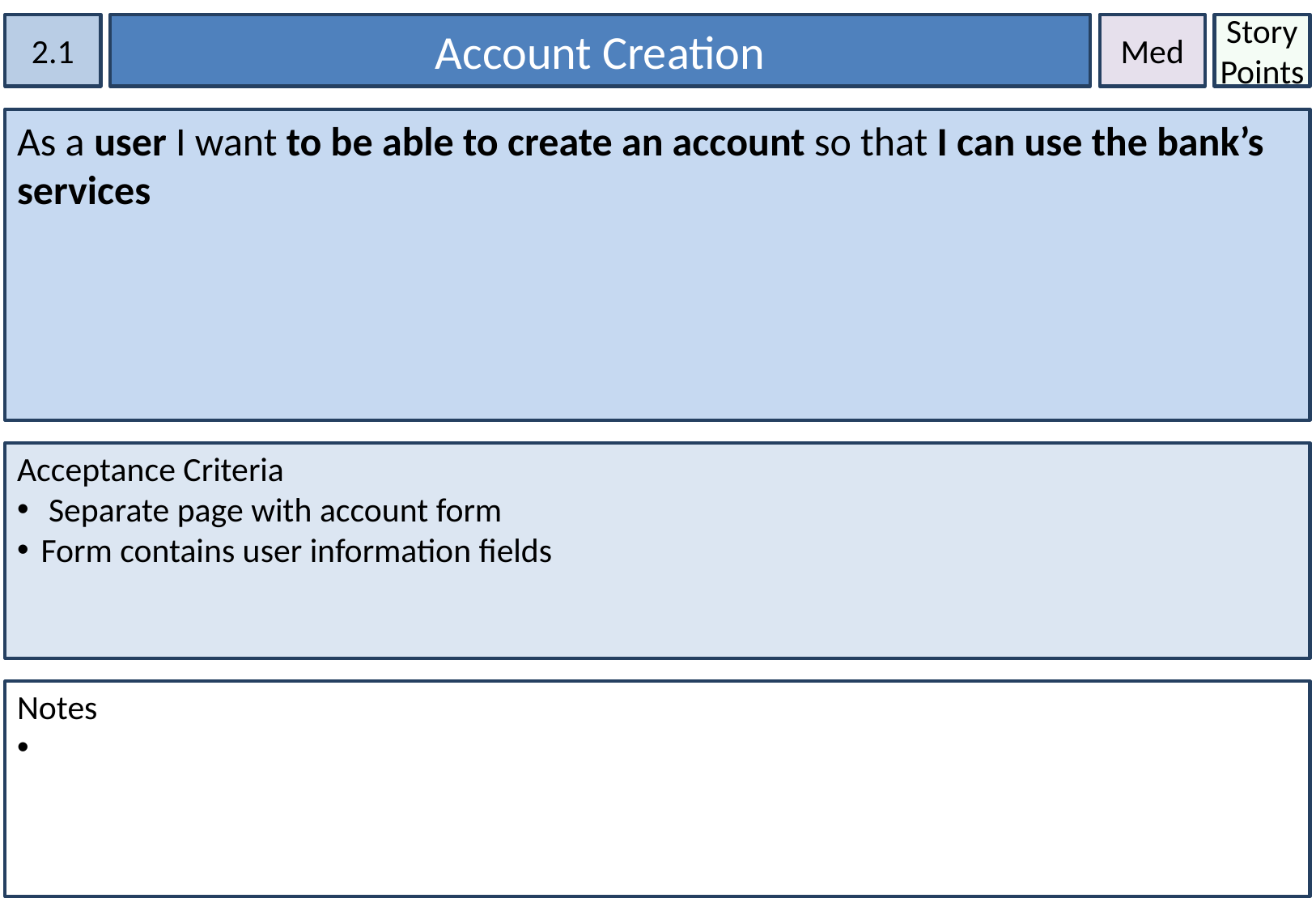

2.1
Account Creation
Med
Story Points
As a user I want to be able to create an account so that I can use the bank’s services
Acceptance Criteria
 Separate page with account form
Form contains user information fields
Notes